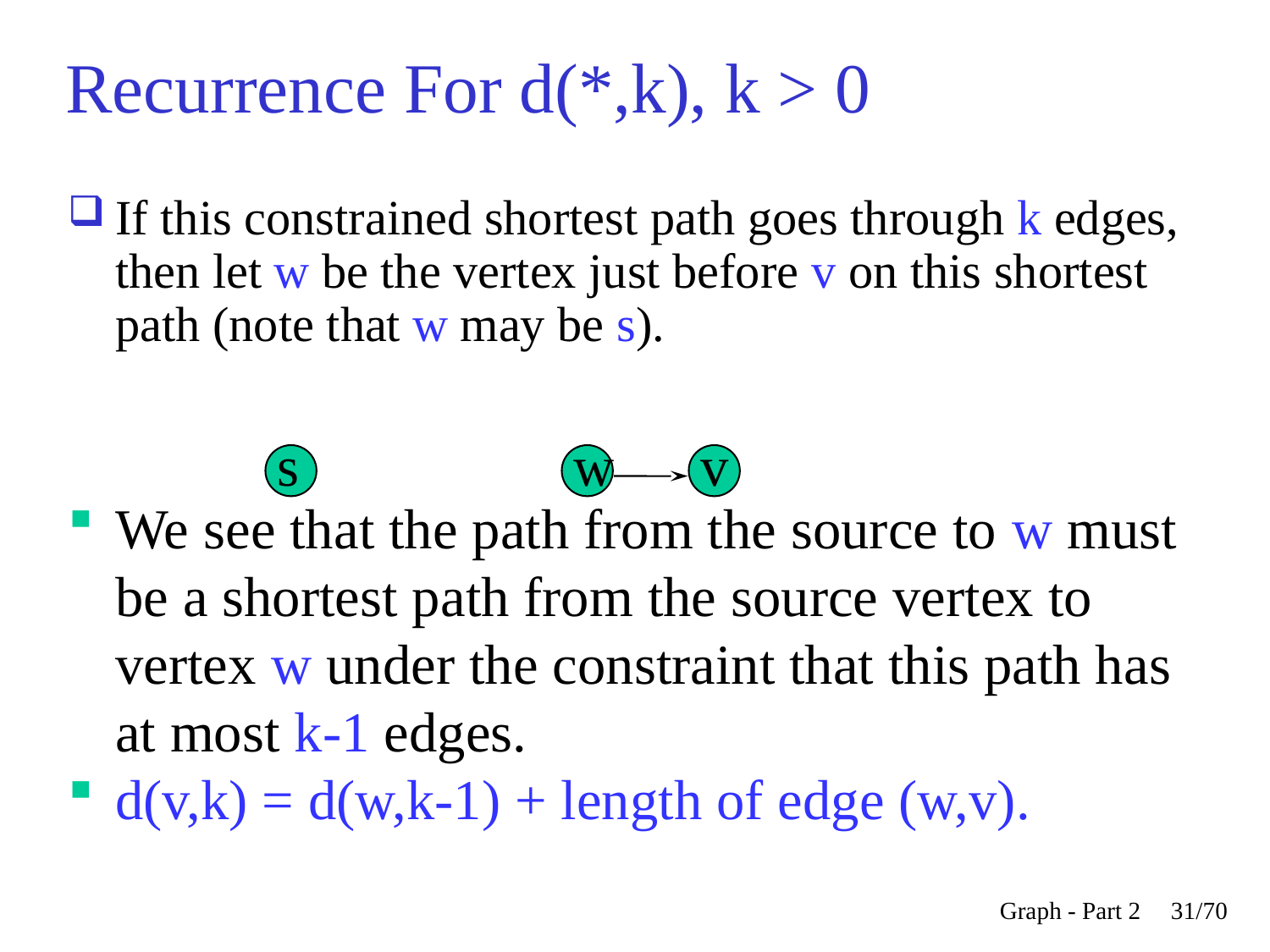

Recurrence For d(*,k), k > 0
If this constrained shortest path goes through k edges, then let w be the vertex just before v on this shortest path (note that w may be s).
s
w
v

We see that the path from the source to w must be a shortest path from the source vertex to vertex w under the constraint that this path has at most k-1 edges.
d(v,k) = d(w,k-1) + length of edge (w,v).
Graph - Part 2
31/70